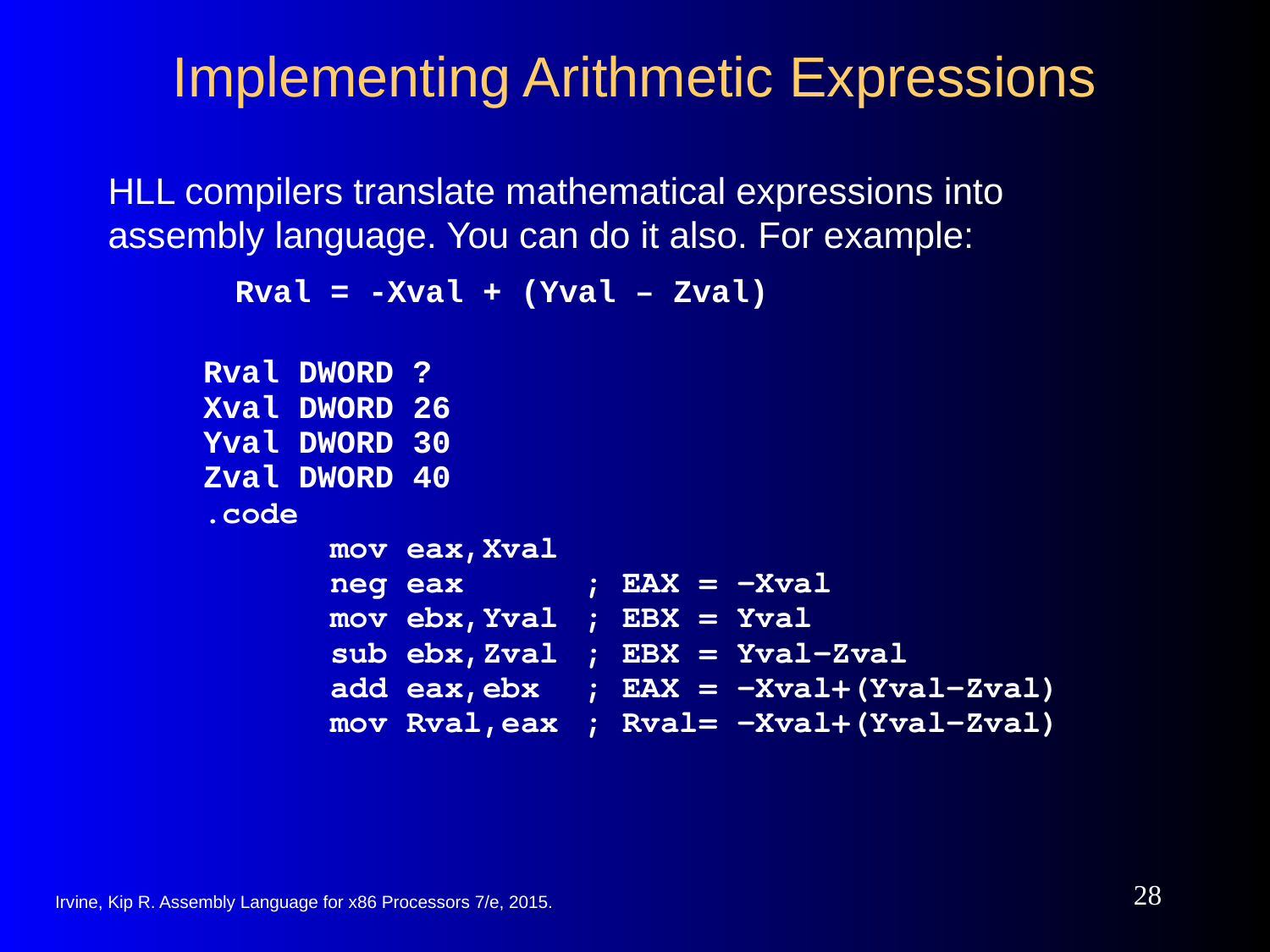

# Implementing Arithmetic Expressions
HLL compilers translate mathematical expressions into assembly language. You can do it also. For example:
	Rval = -Xval + (Yval – Zval)
Rval DWORD ?
Xval DWORD 26
Yval DWORD 30
Zval DWORD 40
.code
	mov eax,Xval
	neg eax 	; EAX = -Xval
	mov ebx,Yval	; EBX = Yval
	sub ebx,Zval 	; EBX = Yval-Zval
	add eax,ebx	; EAX = -Xval+(Yval-Zval)
	mov Rval,eax 	; Rval= -Xval+(Yval-Zval)
28
Irvine, Kip R. Assembly Language for x86 Processors 7/e, 2015.